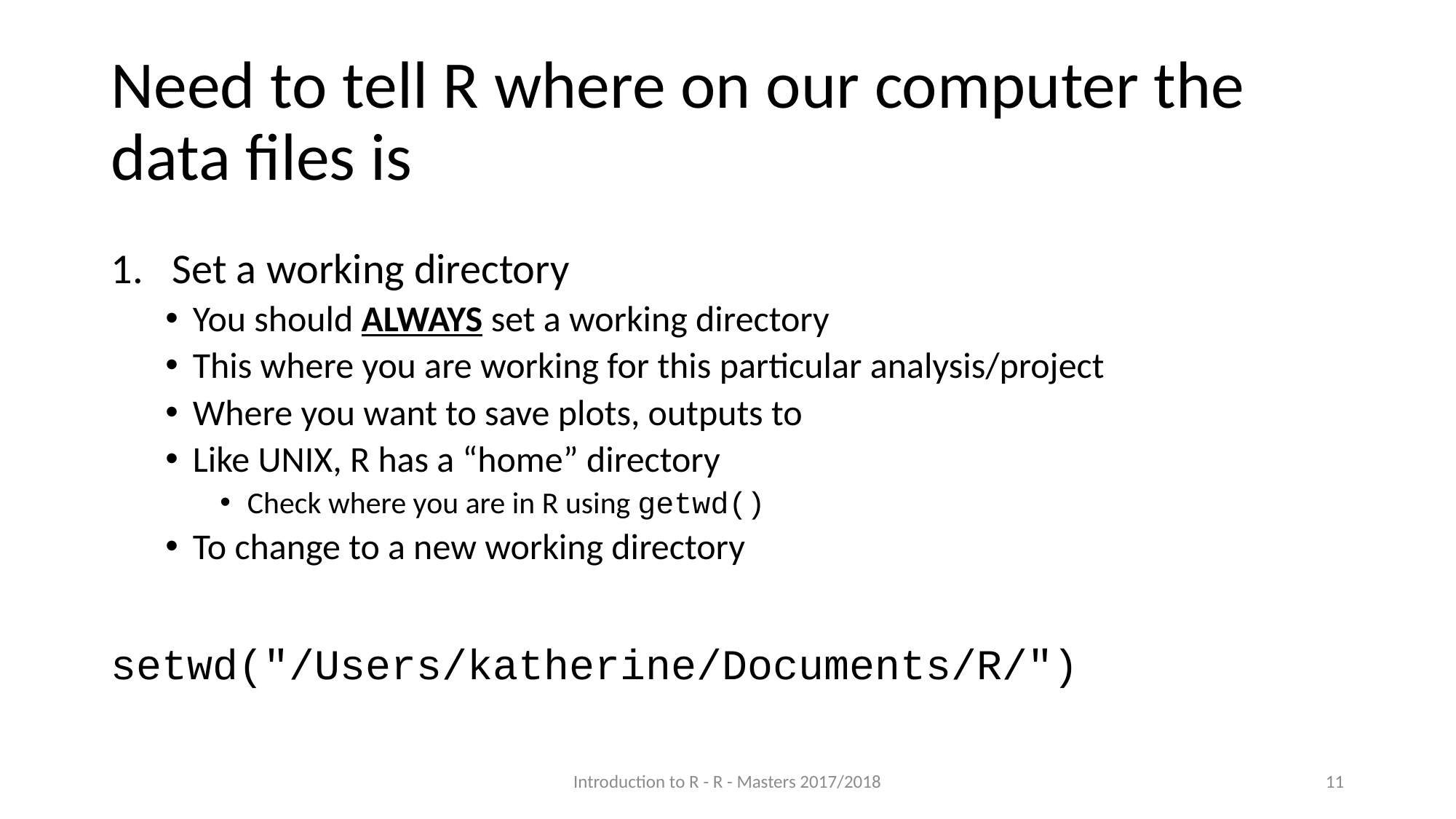

# Need to tell R where on our computer the data files is
Set a working directory
You should ALWAYS set a working directory
This where you are working for this particular analysis/project
Where you want to save plots, outputs to
Like UNIX, R has a “home” directory
Check where you are in R using getwd()
To change to a new working directory

setwd("/Users/katherine/Documents/R/")
Introduction to R - R - Masters 2017/2018
11